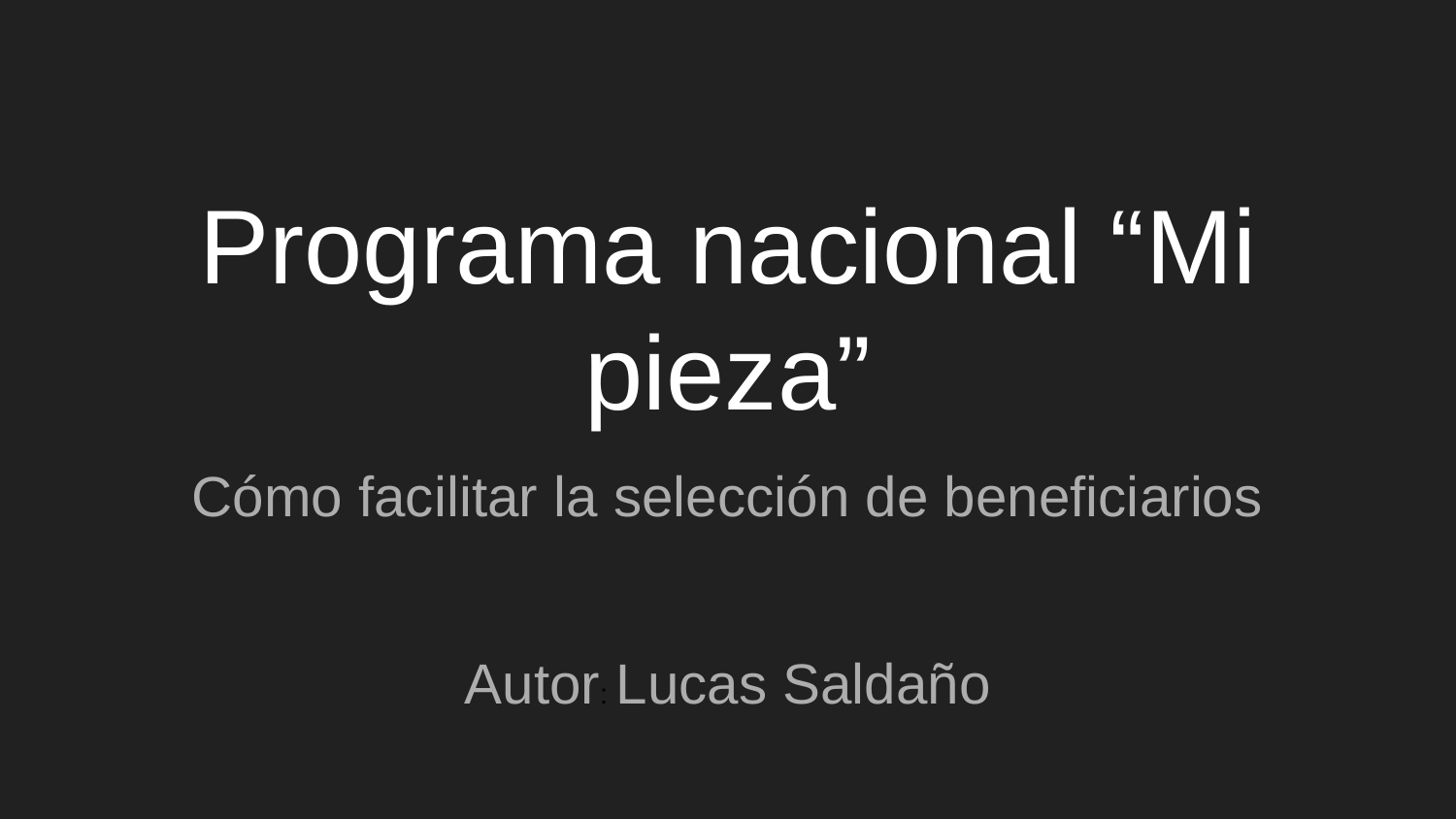

# Programa nacional “Mi pieza”
Cómo facilitar la selección de beneficiarios
Autor: Lucas Saldaño